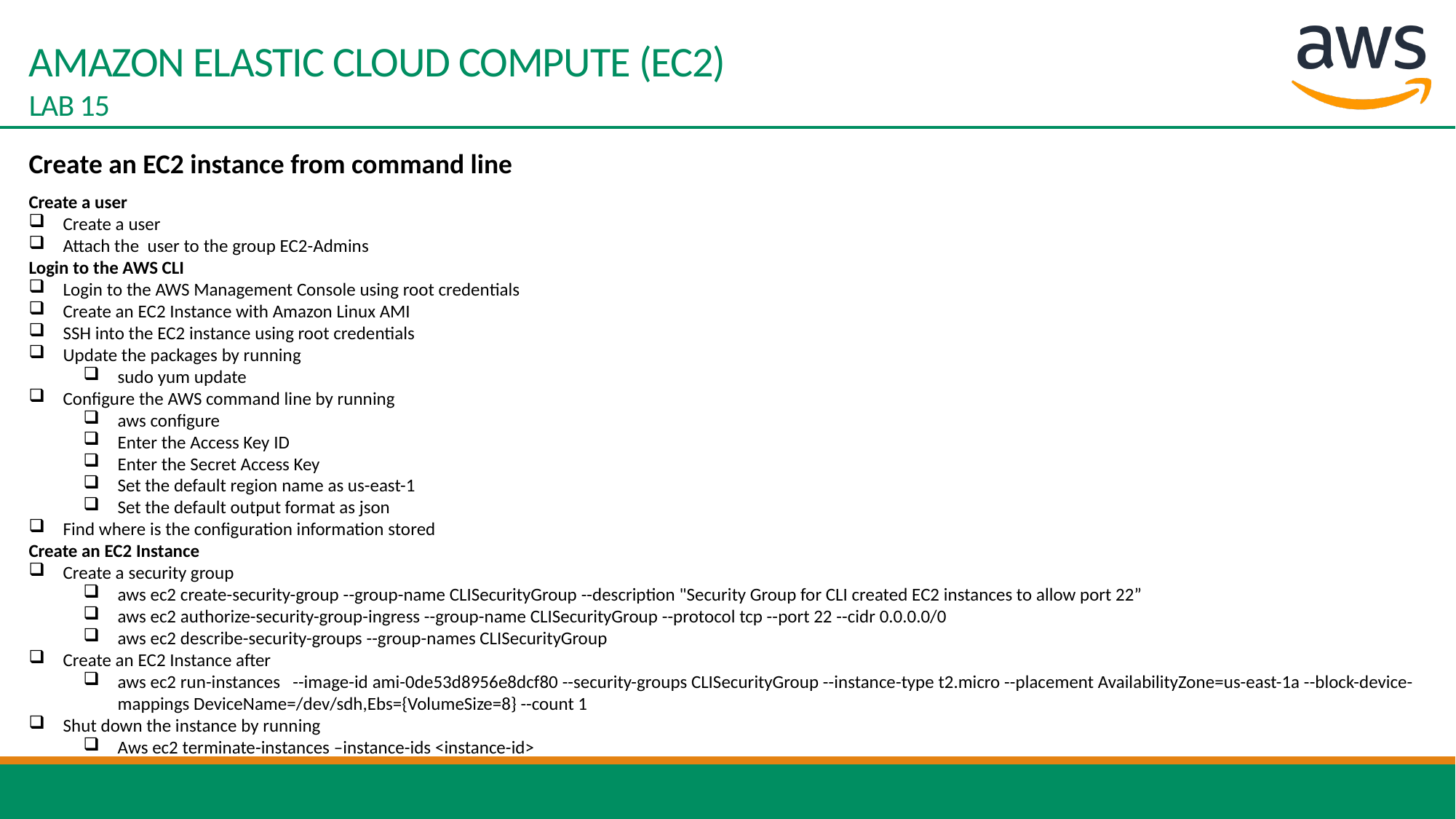

# AMAZON ELASTIC CLOUD COMPUTE (EC2) LAB 15
Create an EC2 instance from command line
Create a user
Create a user
Attach the  user to the group EC2-Admins
Login to the AWS CLI
Login to the AWS Management Console using root credentials
Create an EC2 Instance with Amazon Linux AMI
SSH into the EC2 instance using root credentials
Update the packages by running
sudo yum update
Configure the AWS command line by running
aws configure
Enter the Access Key ID
Enter the Secret Access Key
Set the default region name as us-east-1
Set the default output format as json
Find where is the configuration information stored
Create an EC2 Instance
Create a security group
aws ec2 create-security-group --group-name CLISecurityGroup --description "Security Group for CLI created EC2 instances to allow port 22”
aws ec2 authorize-security-group-ingress --group-name CLISecurityGroup --protocol tcp --port 22 --cidr 0.0.0.0/0
aws ec2 describe-security-groups --group-names CLISecurityGroup
Create an EC2 Instance after
aws ec2 run-instances   --image-id ami-0de53d8956e8dcf80 --security-groups CLISecurityGroup --instance-type t2.micro --placement AvailabilityZone=us-east-1a --block-device-mappings DeviceName=/dev/sdh,Ebs={VolumeSize=8} --count 1
Shut down the instance by running
Aws ec2 terminate-instances –instance-ids <instance-id>